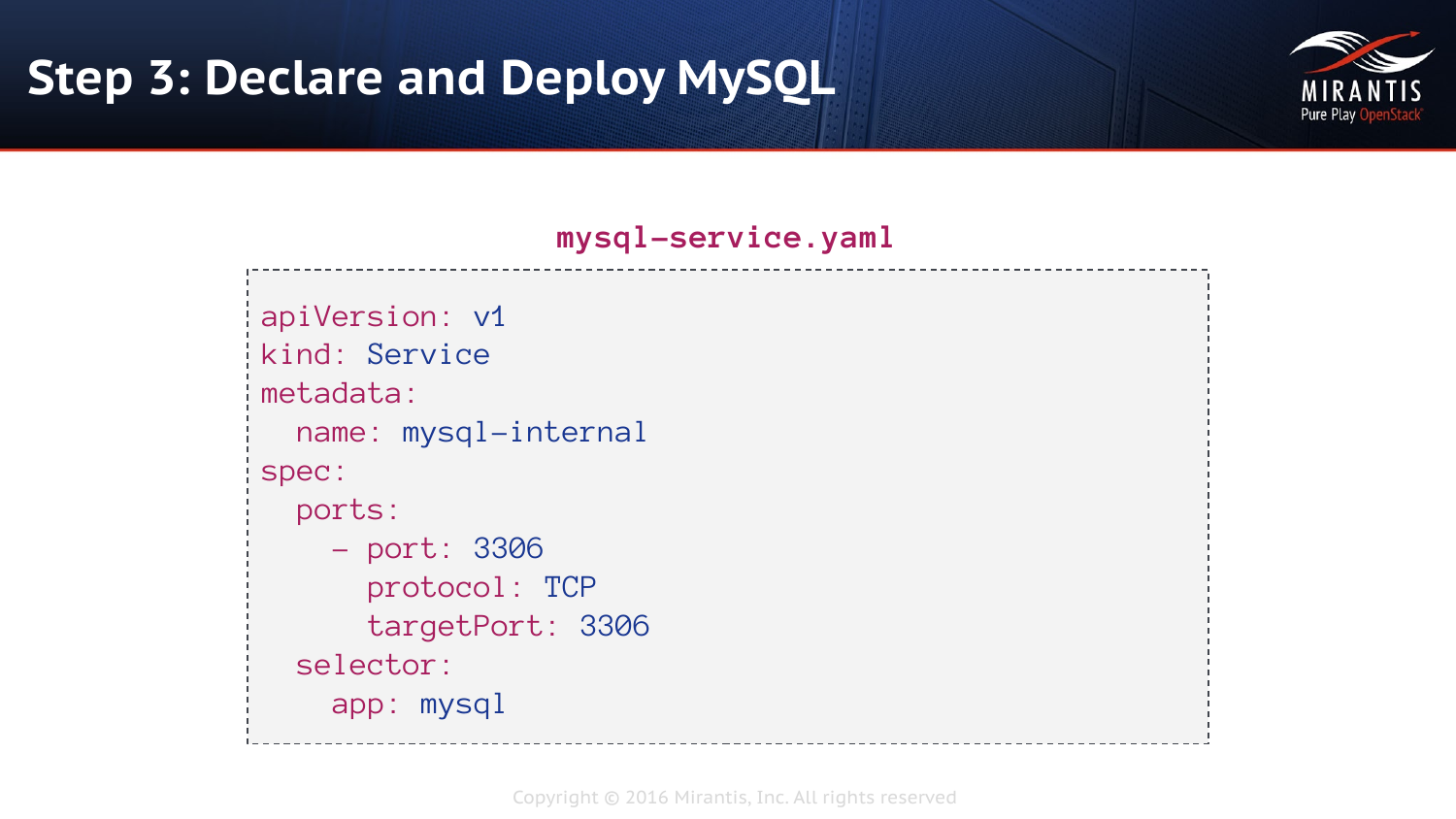

# Step 3: Declare and Deploy MySQL
mysql-service.yaml
apiVersion: v1
kind: Service
metadata:
  name: mysql-internal
spec:
  ports:
    - port: 3306
      protocol: TCP
      targetPort: 3306
  selector:
    app: mysql